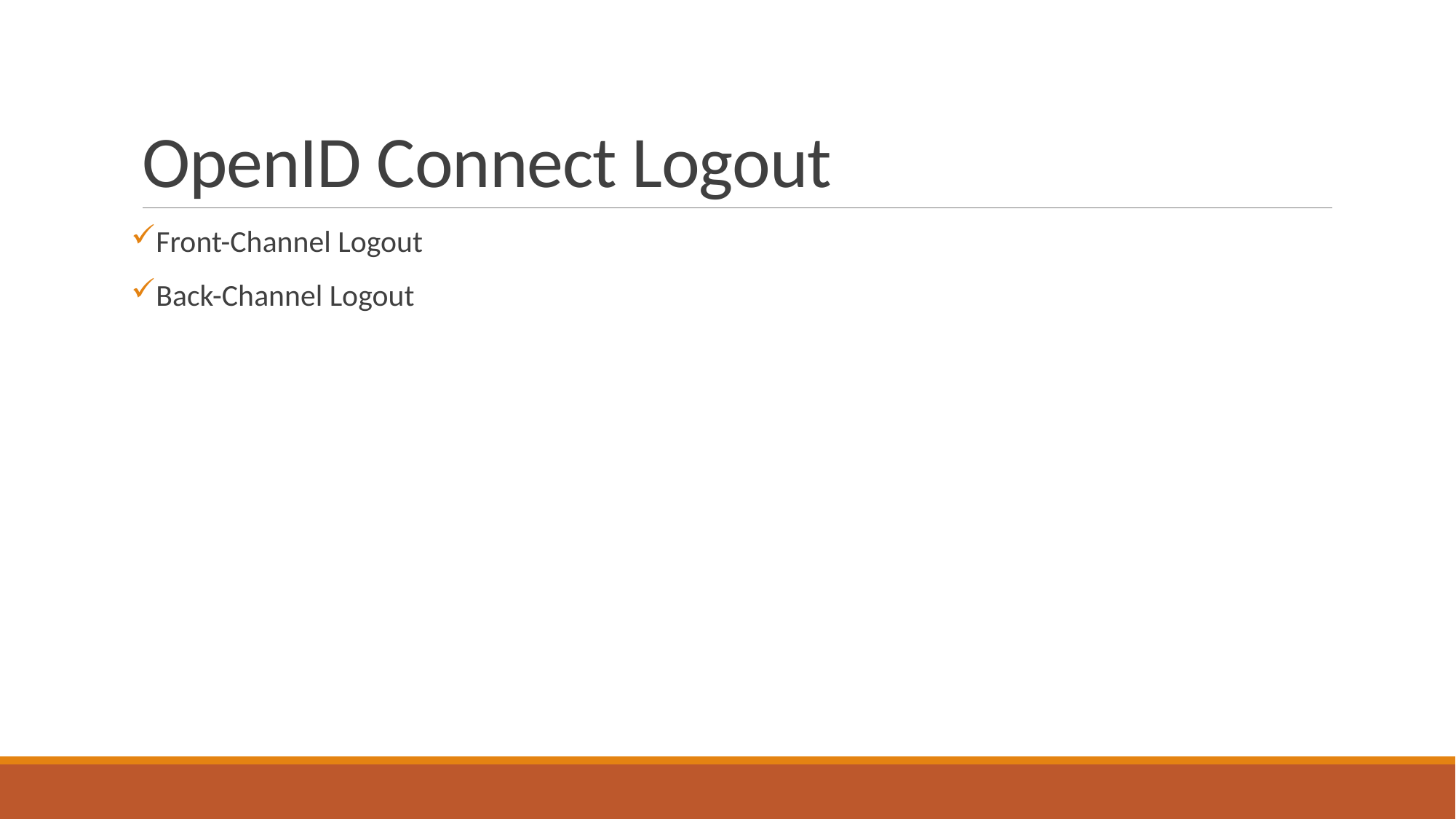

# OpenID Connect Logout
Front-Channel Logout
Back-Channel Logout